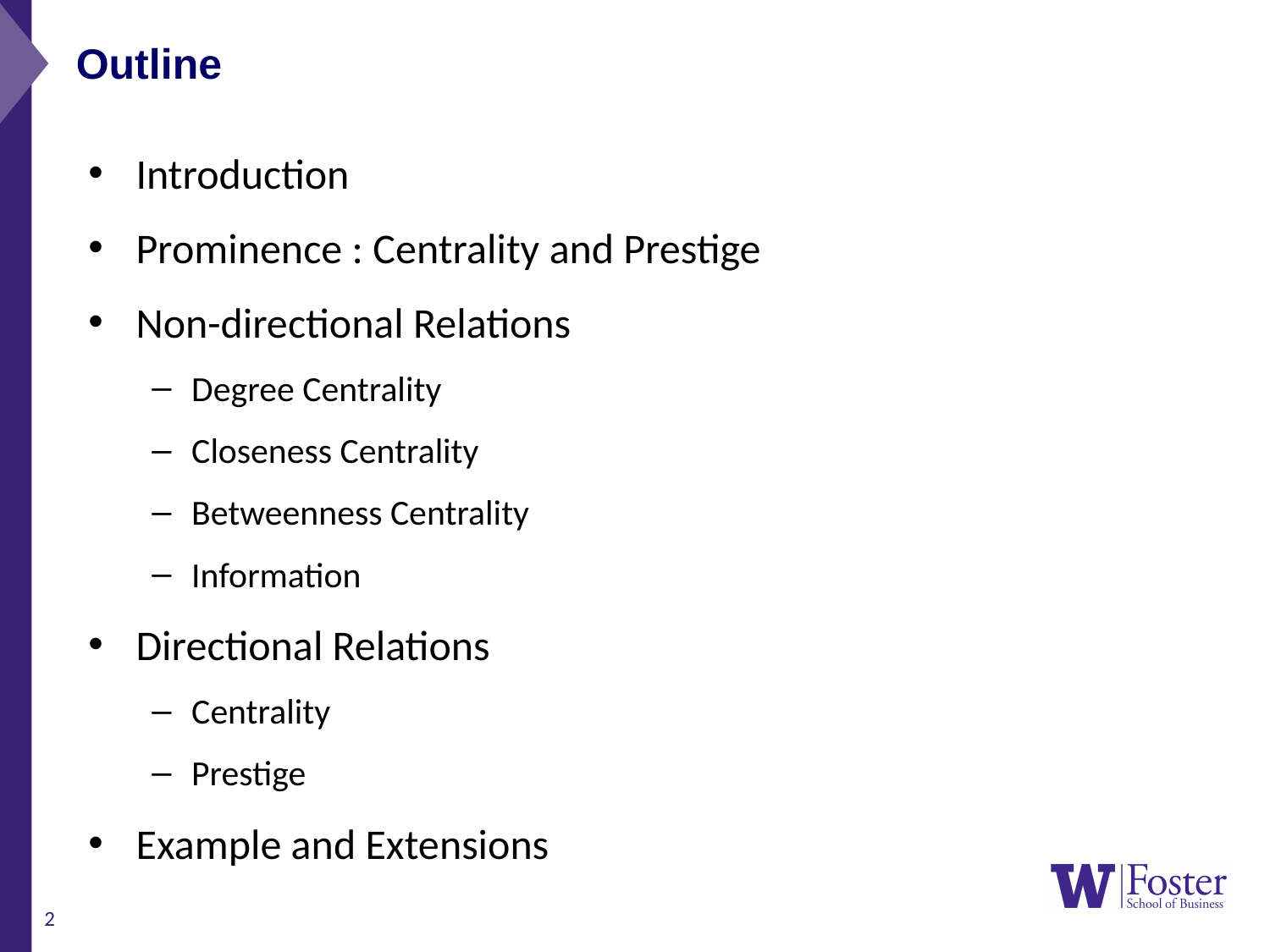

Outline
Introduction
Prominence : Centrality and Prestige
Non-directional Relations
Degree Centrality
Closeness Centrality
Betweenness Centrality
Information
Directional Relations
Centrality
Prestige
Example and Extensions

2